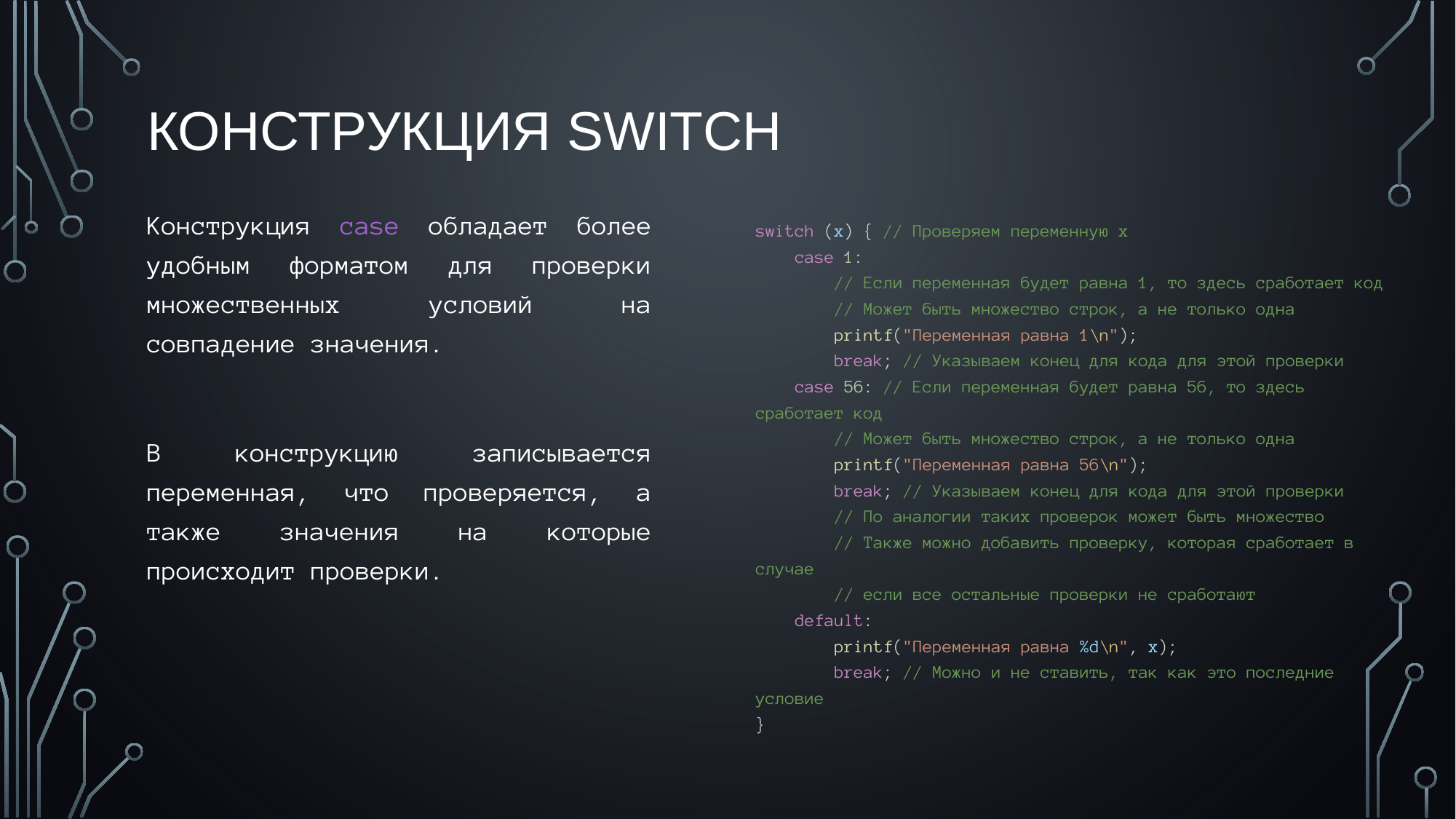

# Конструкция Switch
Конструкция case обладает более удобным форматом для проверки множественных условий на совпадение значения.

В конструкцию записывается переменная, что проверяется, а также значения на которые происходит проверки.

switch (x) { // Проверяем переменную x
    case 1:
        // Если переменная будет равна 1, то здесь сработает код
        // Может быть множество строк, а не только одна
        printf("Переменная равна 1\n");
        break; // Указываем конец для кода для этой проверки
    case 56: // Если переменная будет равна 56, то здесь сработает код
        // Может быть множество строк, а не только одна
        printf("Переменная равна 56\n");
        break; // Указываем конец для кода для этой проверки
        // По аналогии таких проверок может быть множество
        // Также можно добавить проверку, которая сработает в случае
        // если все остальные проверки не сработают
    default:
        printf("Переменная равна %d\n", x);
        break; // Можно и не ставить, так как это последние условие
}